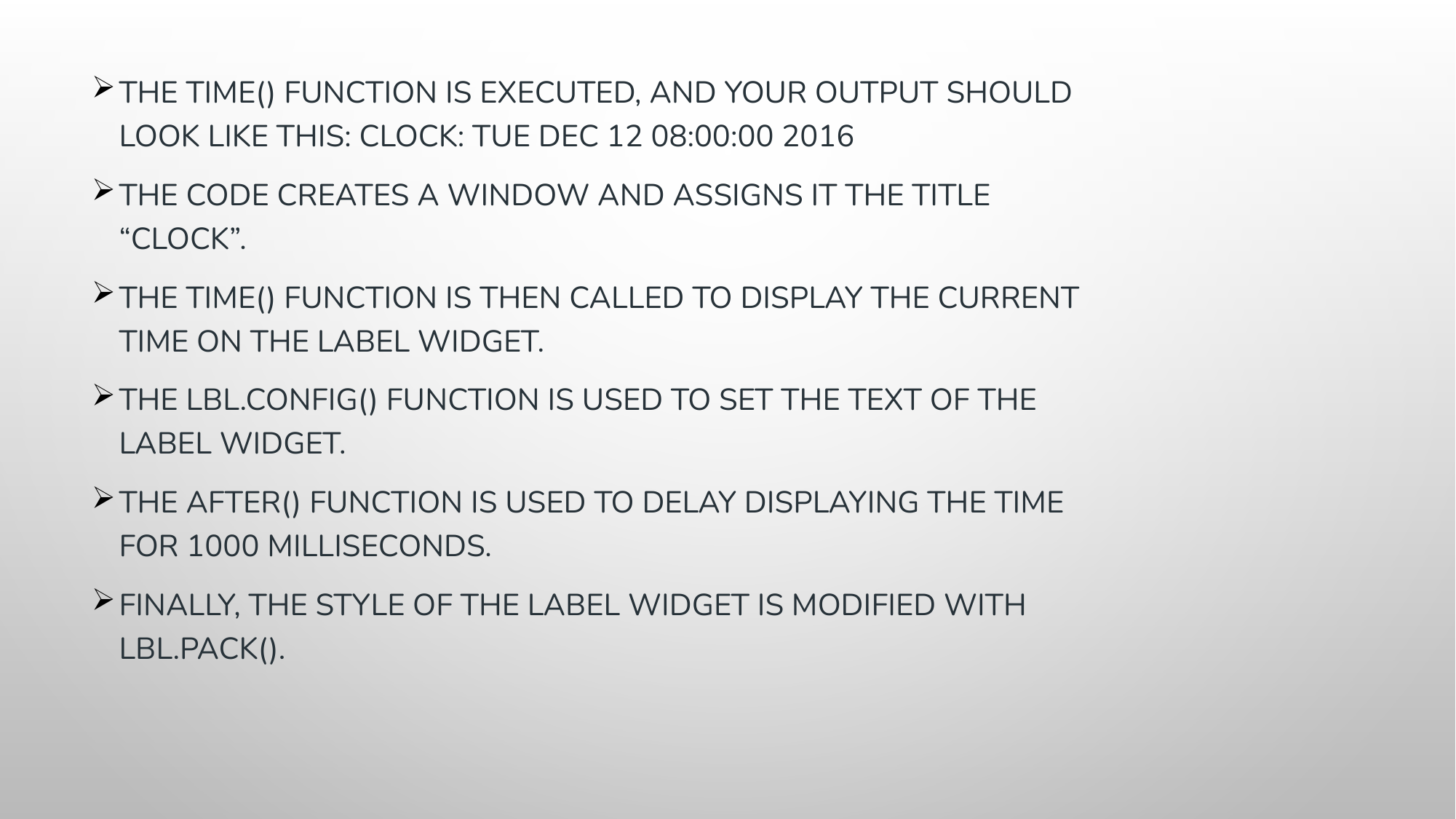

The time() function is executed, and your output should look like this: Clock: Tue Dec 12 08:00:00 2016
The code creates a window and assigns it the title “Clock”.
The time() function is then called to display the current time on the label widget.
The lbl.config() function is used to set the text of the label widget.
The after() function is used to delay displaying the time for 1000 milliseconds.
Finally, the style of the label widget is modified with lbl.pack().

#